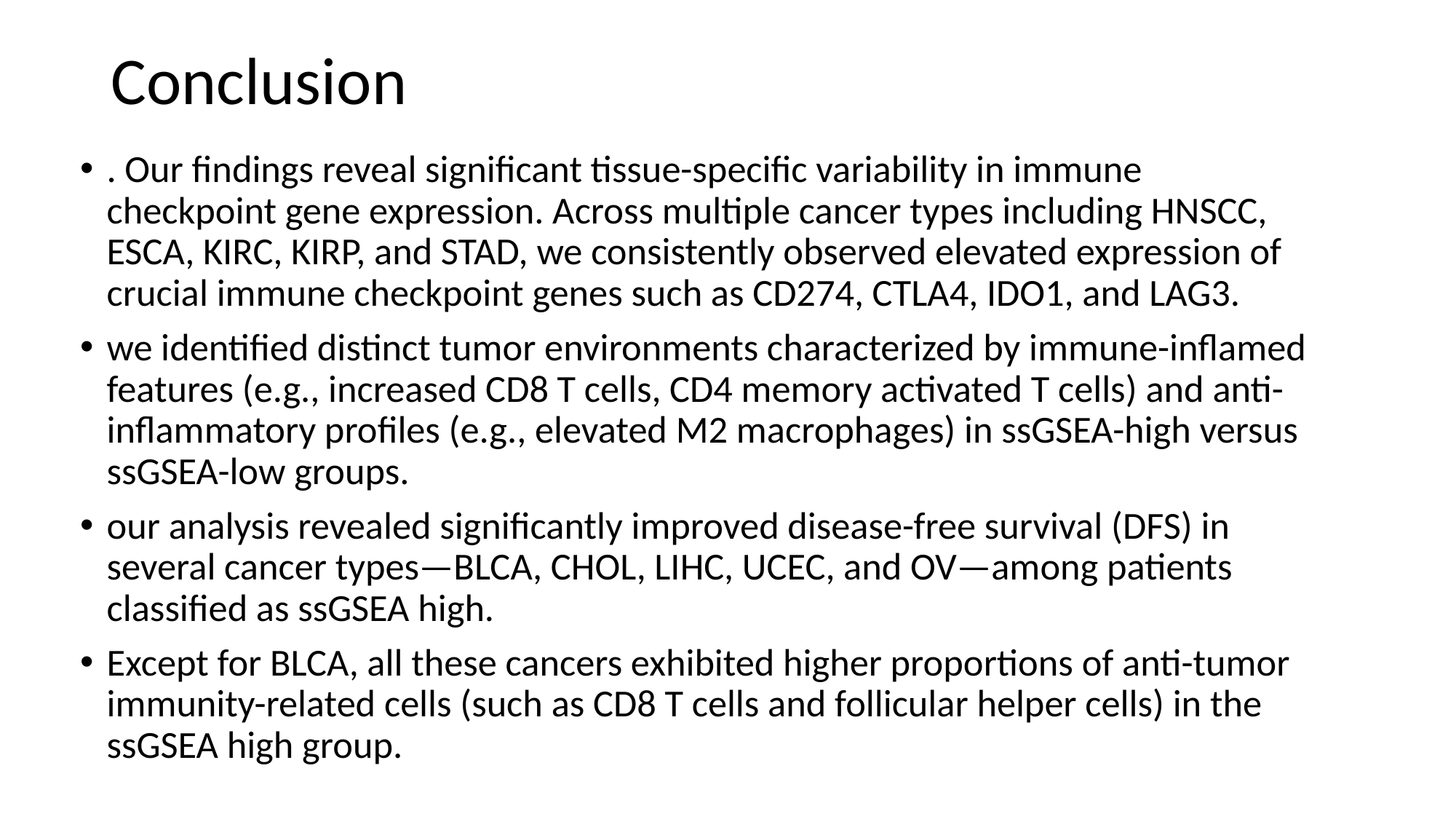

# Conclusion
. Our findings reveal significant tissue-specific variability in immune checkpoint gene expression. Across multiple cancer types including HNSCC, ESCA, KIRC, KIRP, and STAD, we consistently observed elevated expression of crucial immune checkpoint genes such as CD274, CTLA4, IDO1, and LAG3.
we identified distinct tumor environments characterized by immune-inflamed features (e.g., increased CD8 T cells, CD4 memory activated T cells) and anti-inflammatory profiles (e.g., elevated M2 macrophages) in ssGSEA-high versus ssGSEA-low groups.
our analysis revealed significantly improved disease-free survival (DFS) in several cancer types—BLCA, CHOL, LIHC, UCEC, and OV—among patients classified as ssGSEA high.
Except for BLCA, all these cancers exhibited higher proportions of anti-tumor immunity-related cells (such as CD8 T cells and follicular helper cells) in the ssGSEA high group.